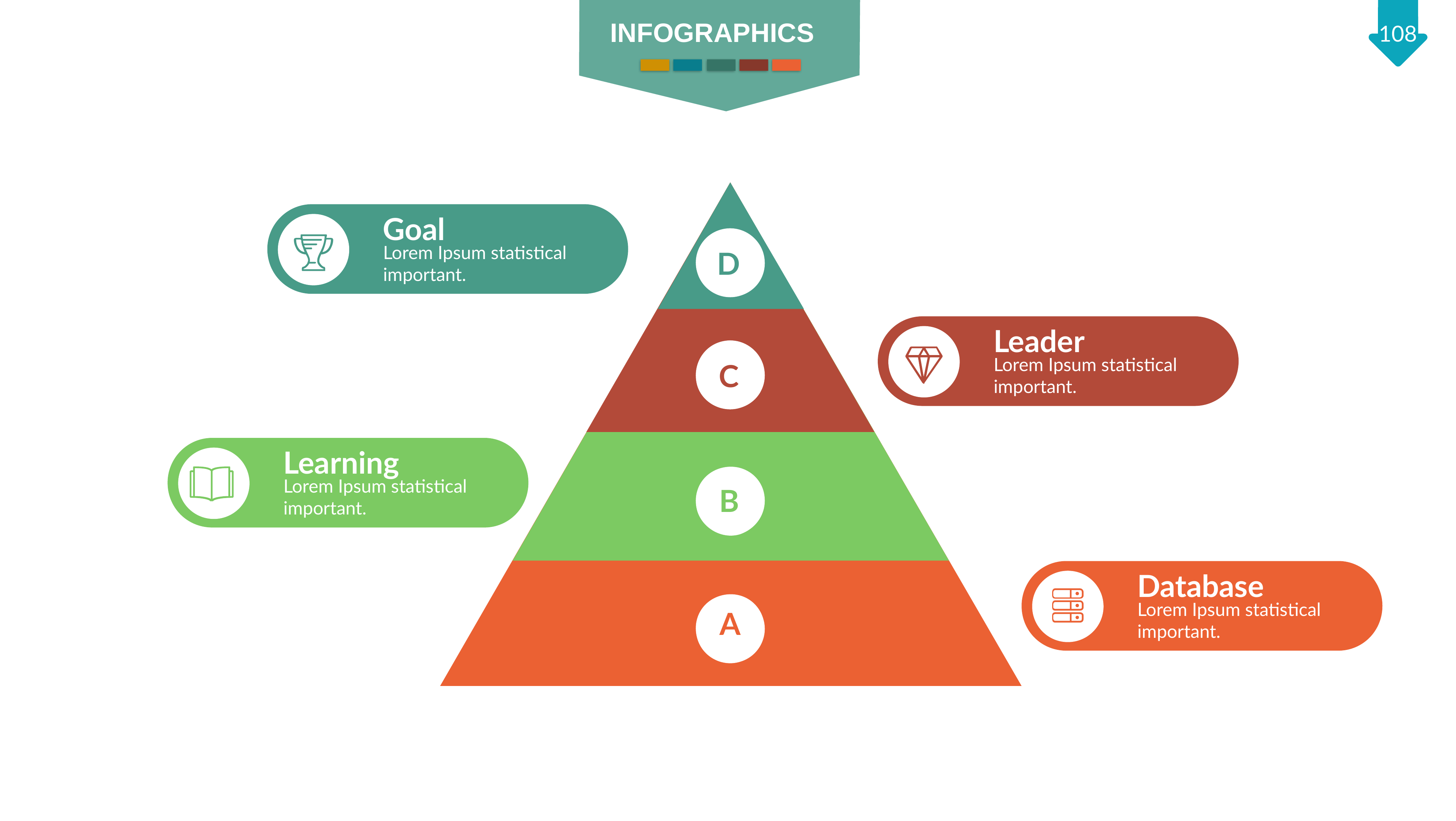

INFOGRAPHICS

D
C
B
A

Goal

Lorem Ipsum statistical important.

Leader

Lorem Ipsum statistical important.

Learning

Lorem Ipsum statistical important.

Database

Lorem Ipsum statistical important.